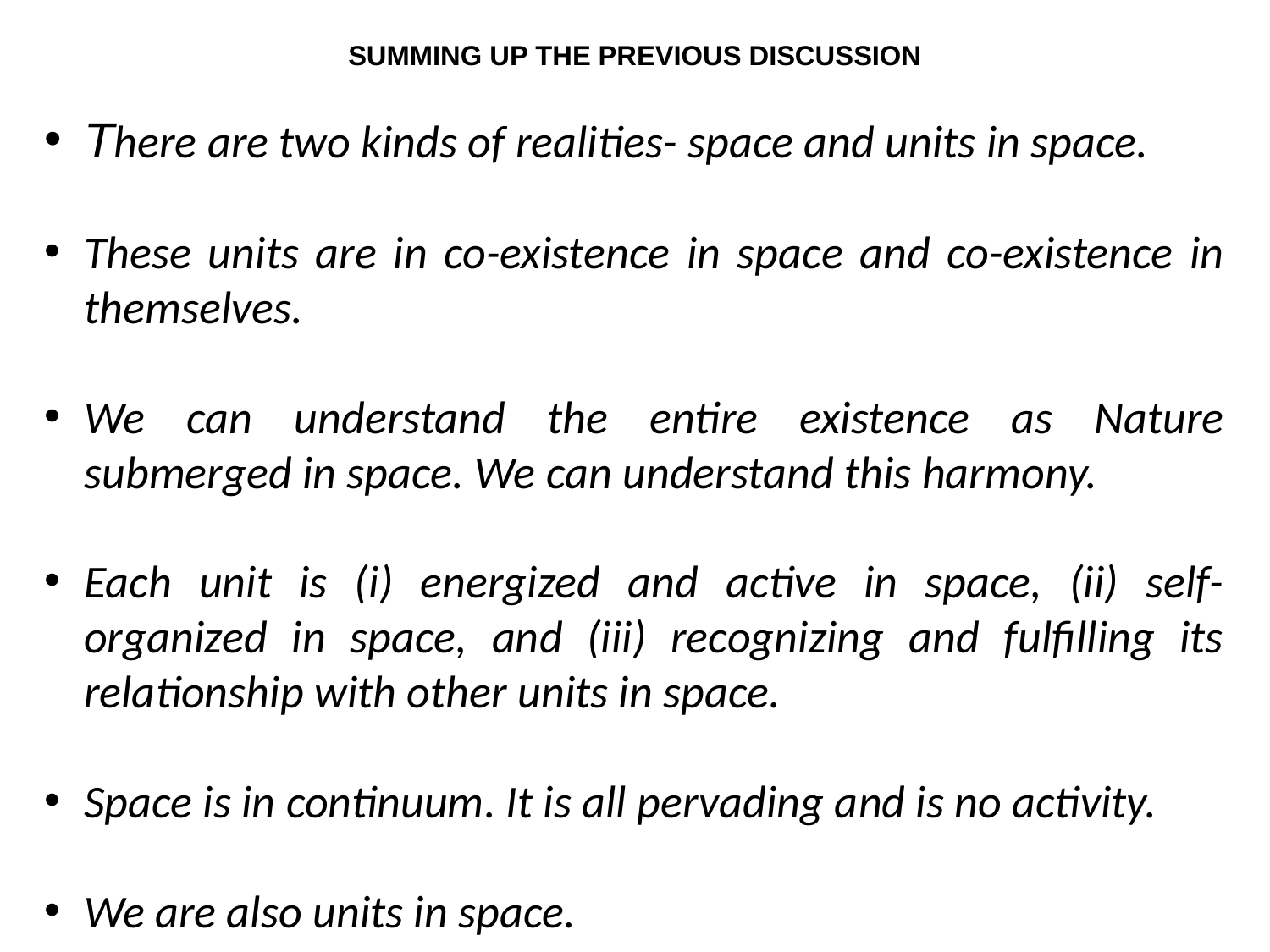

# SUMMING UP THE PREVIOUS DISCUSSION
There are two kinds of realities- space and units in space.

These units are in co-existence in space and co-existence in themselves.

We can understand the entire existence as Nature submerged in space. We can understand this harmony.

Each unit is (i) energized and active in space, (ii) self-organized in space, and (iii) recognizing and fulfilling its relationship with other units in space.

Space is in continuum. It is all pervading and is no activity.

We are also units in space.